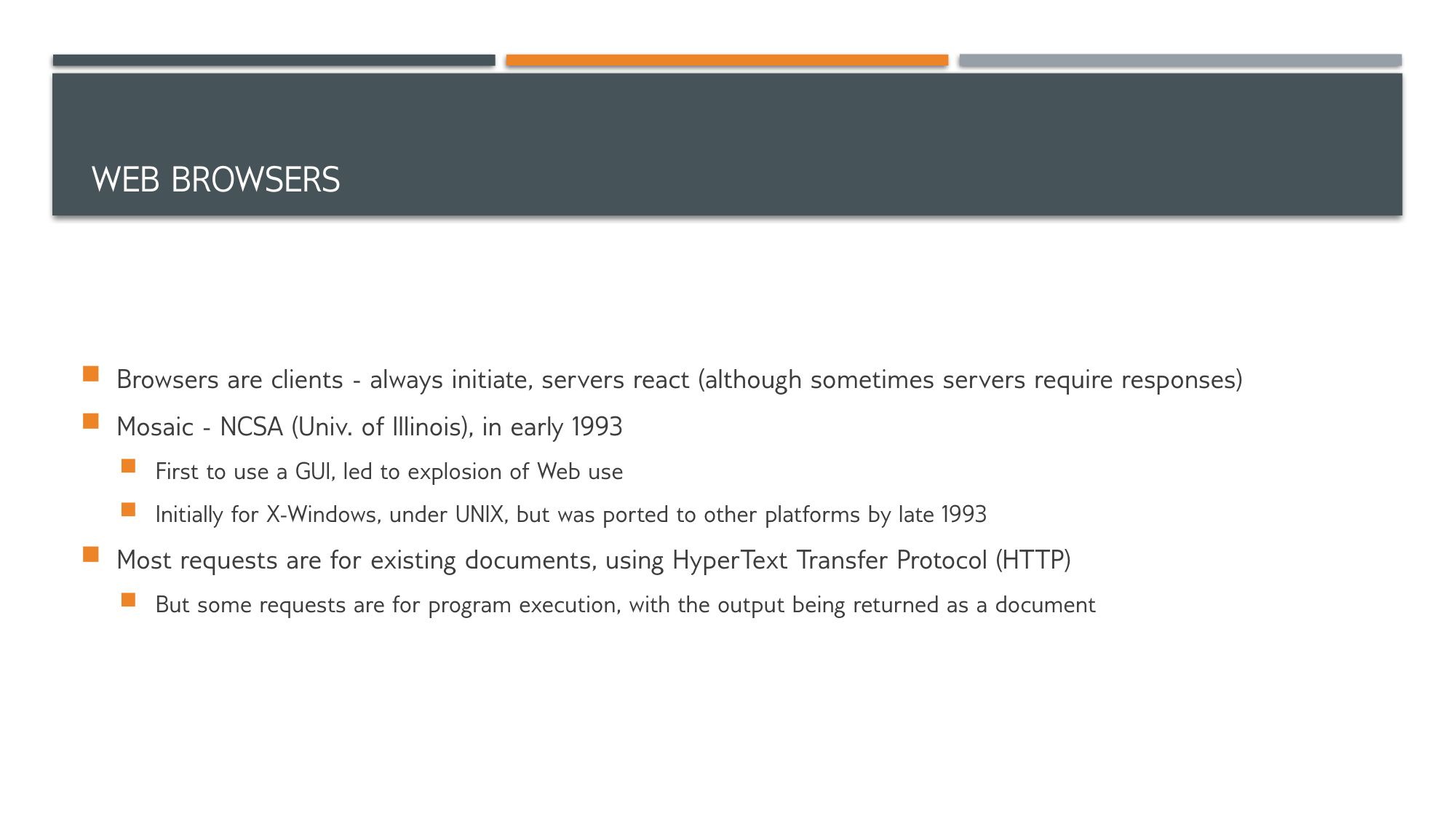

# Web Browsers
Browsers are clients - always initiate, servers react (although sometimes servers require responses)
Mosaic - NCSA (Univ. of Illinois), in early 1993
First to use a GUI, led to explosion of Web use
Initially for X-Windows, under UNIX, but was ported to other platforms by late 1993
Most requests are for existing documents, using HyperText Transfer Protocol (HTTP)
But some requests are for program execution, with the output being returned as a document